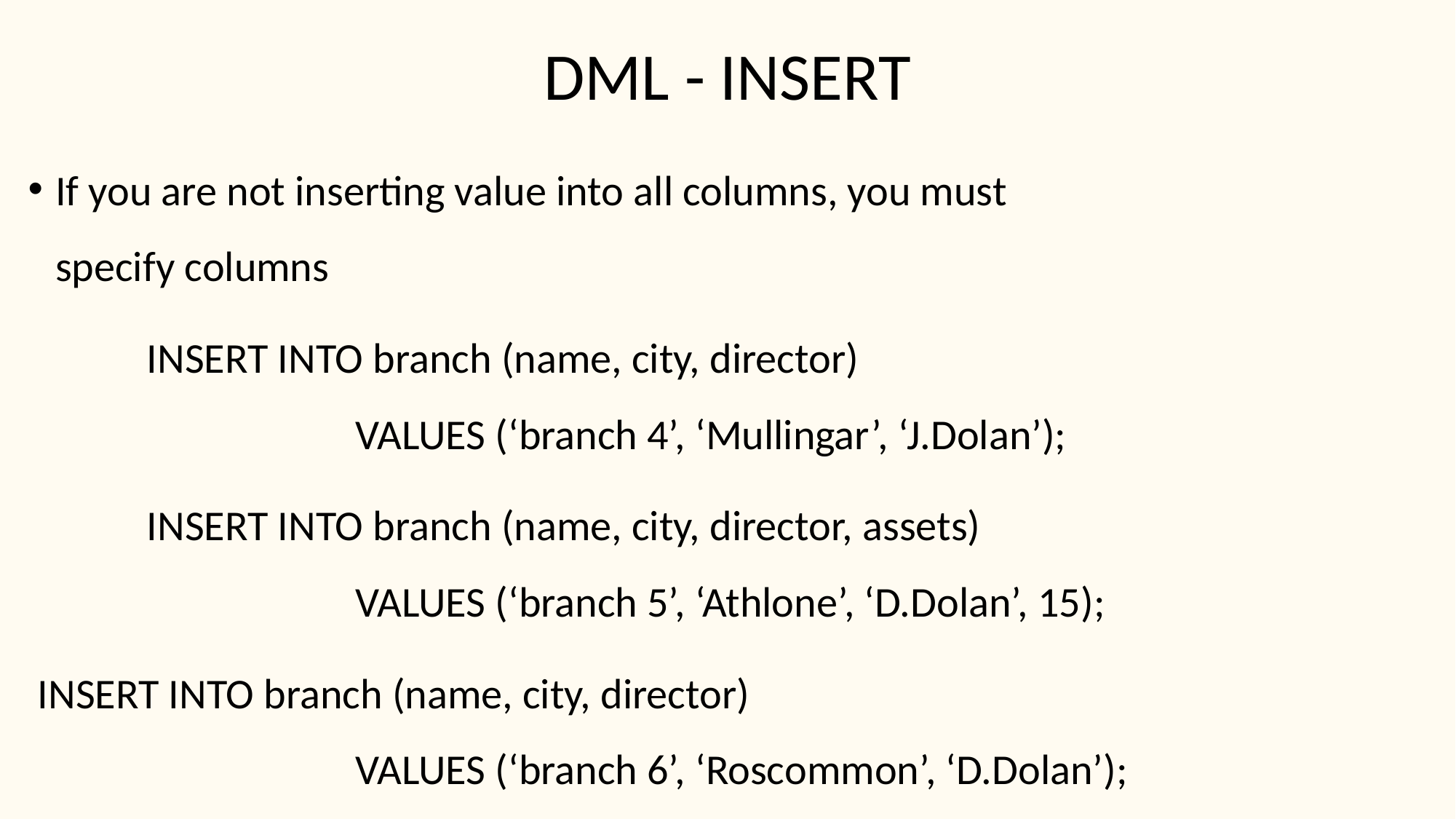

# DML - INSERT
If you are not inserting value into all columns, you must
specify columns
	 INSERT INTO branch (name, city, director)
			VALUES (‘branch 4’, ‘Mullingar’, ‘J.Dolan’);
	 INSERT INTO branch (name, city, director, assets)
			VALUES (‘branch 5’, ‘Athlone’, ‘D.Dolan’, 15);
 INSERT INTO branch (name, city, director)
			VALUES (‘branch 6’, ‘Roscommon’, ‘D.Dolan’);